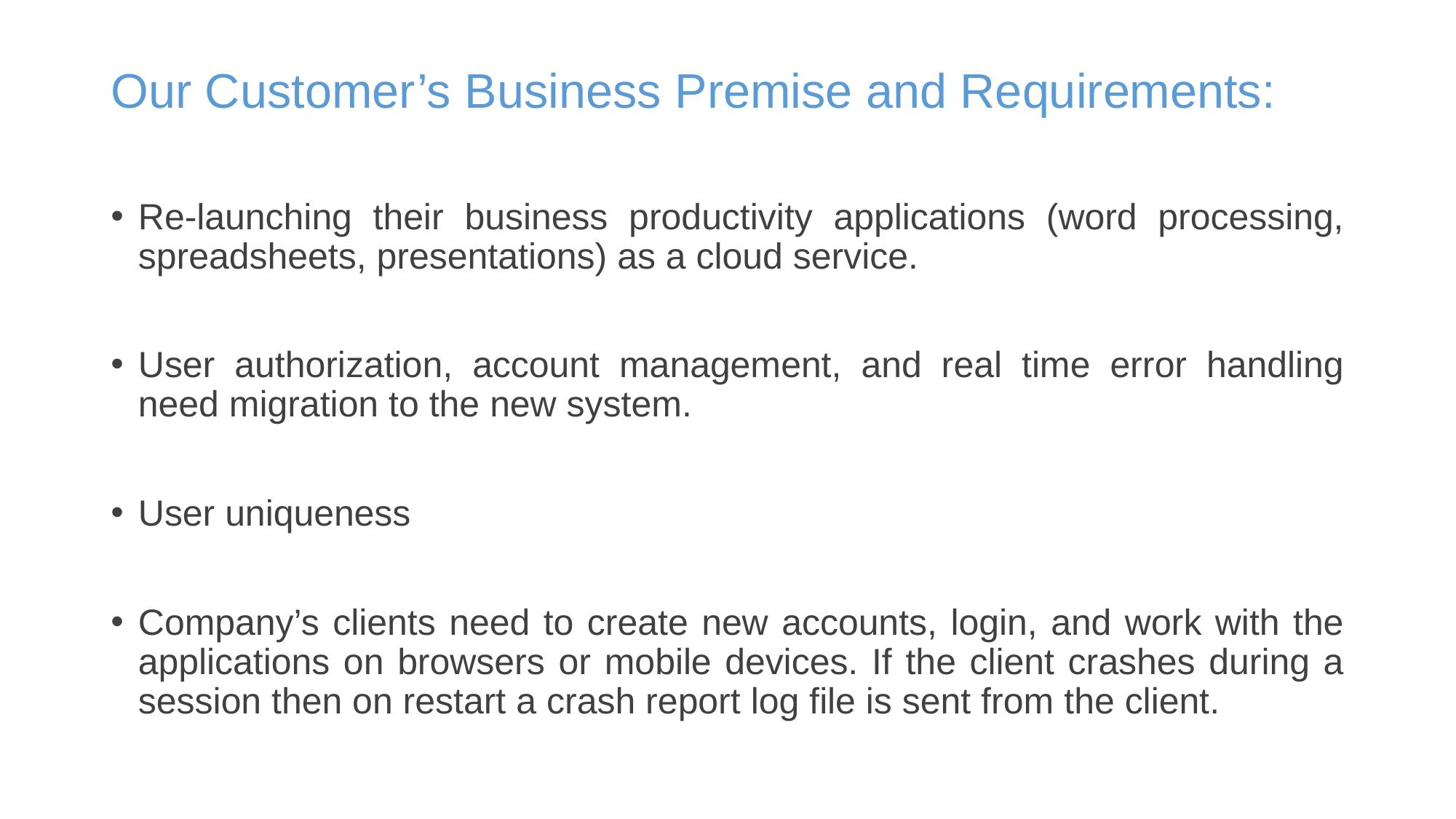

# Our Customer’s Business Premise and Requirements:
Re-launching their business productivity applications (word processing, spreadsheets, presentations) as a cloud service.

User authorization, account management, and real time error handling need migration to the new system.

User uniqueness

Company’s clients need to create new accounts, login, and work with the applications on browsers or mobile devices. If the client crashes during a session then on restart a crash report log file is sent from the client.